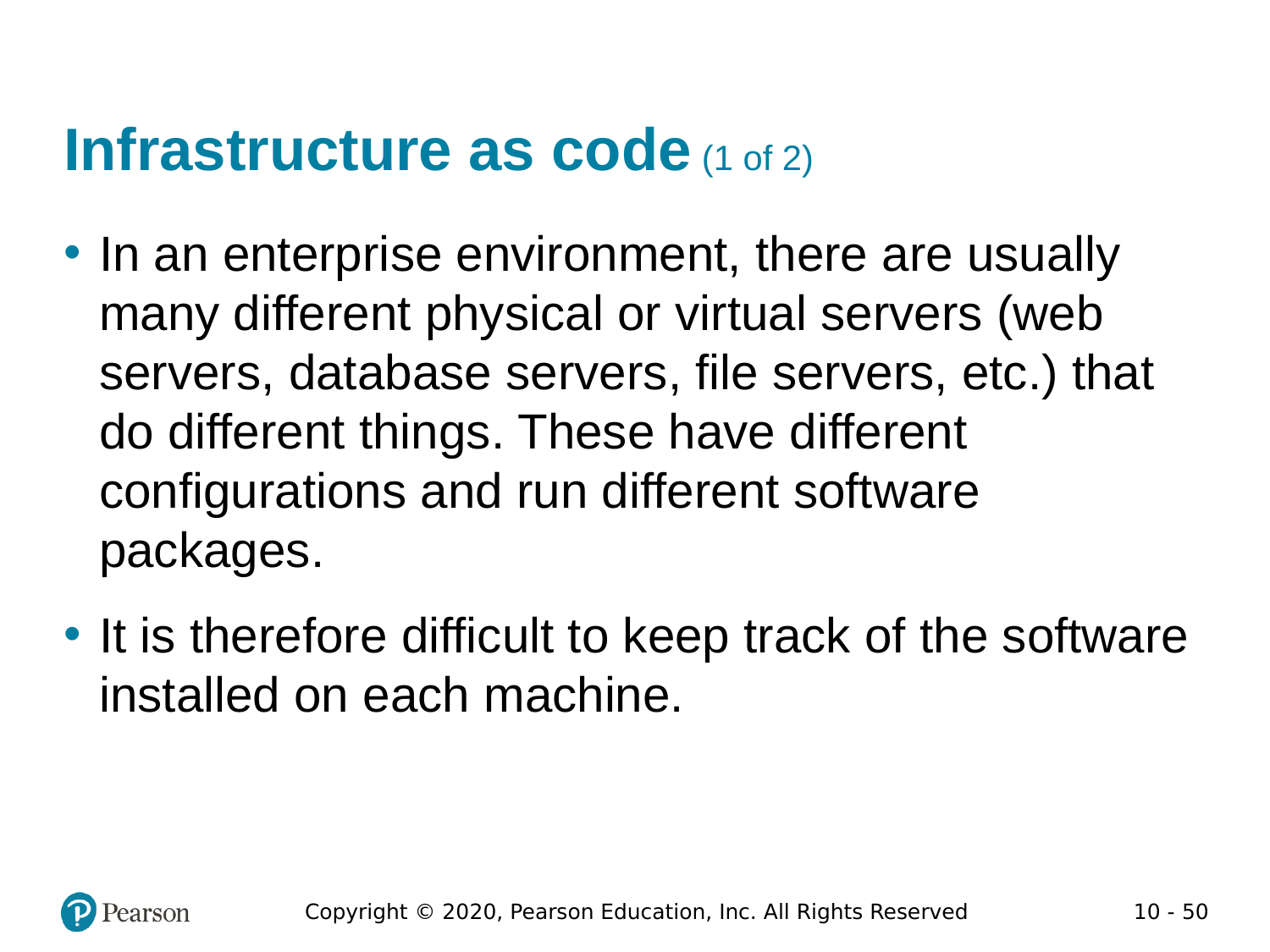

# Infrastructure as code (1 of 2)
In an enterprise environment, there are usually many different physical or virtual servers (web servers, database servers, file servers, etc.) that do different things. These have different configurations and run different software packages.
It is therefore difficult to keep track of the software installed on each machine.